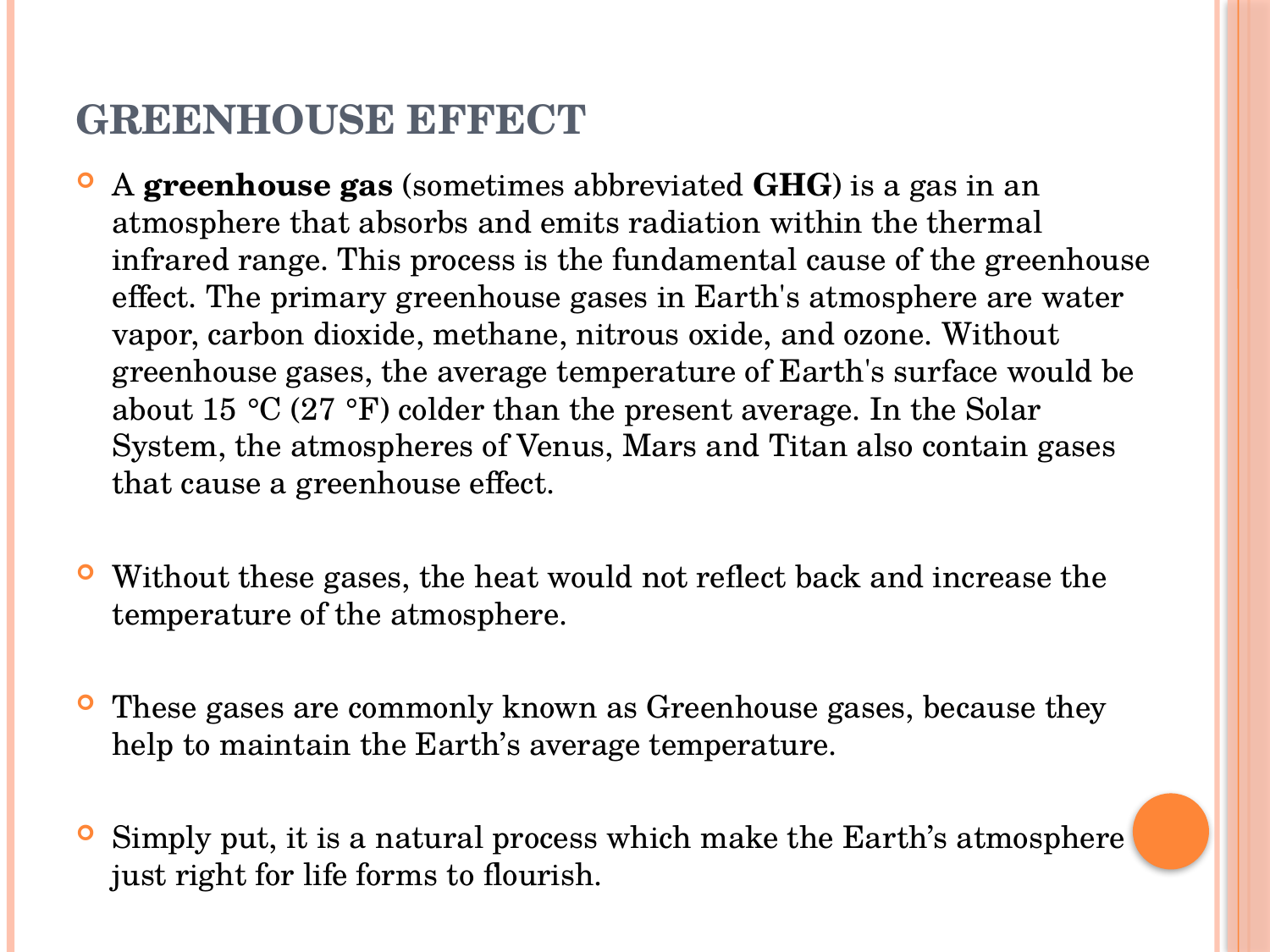

# Greenhouse Effect
A greenhouse gas (sometimes abbreviated GHG) is a gas in an atmosphere that absorbs and emits radiation within the thermal infrared range. This process is the fundamental cause of the greenhouse effect. The primary greenhouse gases in Earth's atmosphere are water vapor, carbon dioxide, methane, nitrous oxide, and ozone. Without greenhouse gases, the average temperature of Earth's surface would be about 15 °C (27 °F) colder than the present average. In the Solar System, the atmospheres of Venus, Mars and Titan also contain gases that cause a greenhouse effect.

Without these gases, the heat would not reflect back and increase the temperature of the atmosphere.

These gases are commonly known as Greenhouse gases, because they help to maintain the Earth’s average temperature.

Simply put, it is a natural process which make the Earth’s atmosphere just right for life forms to flourish.